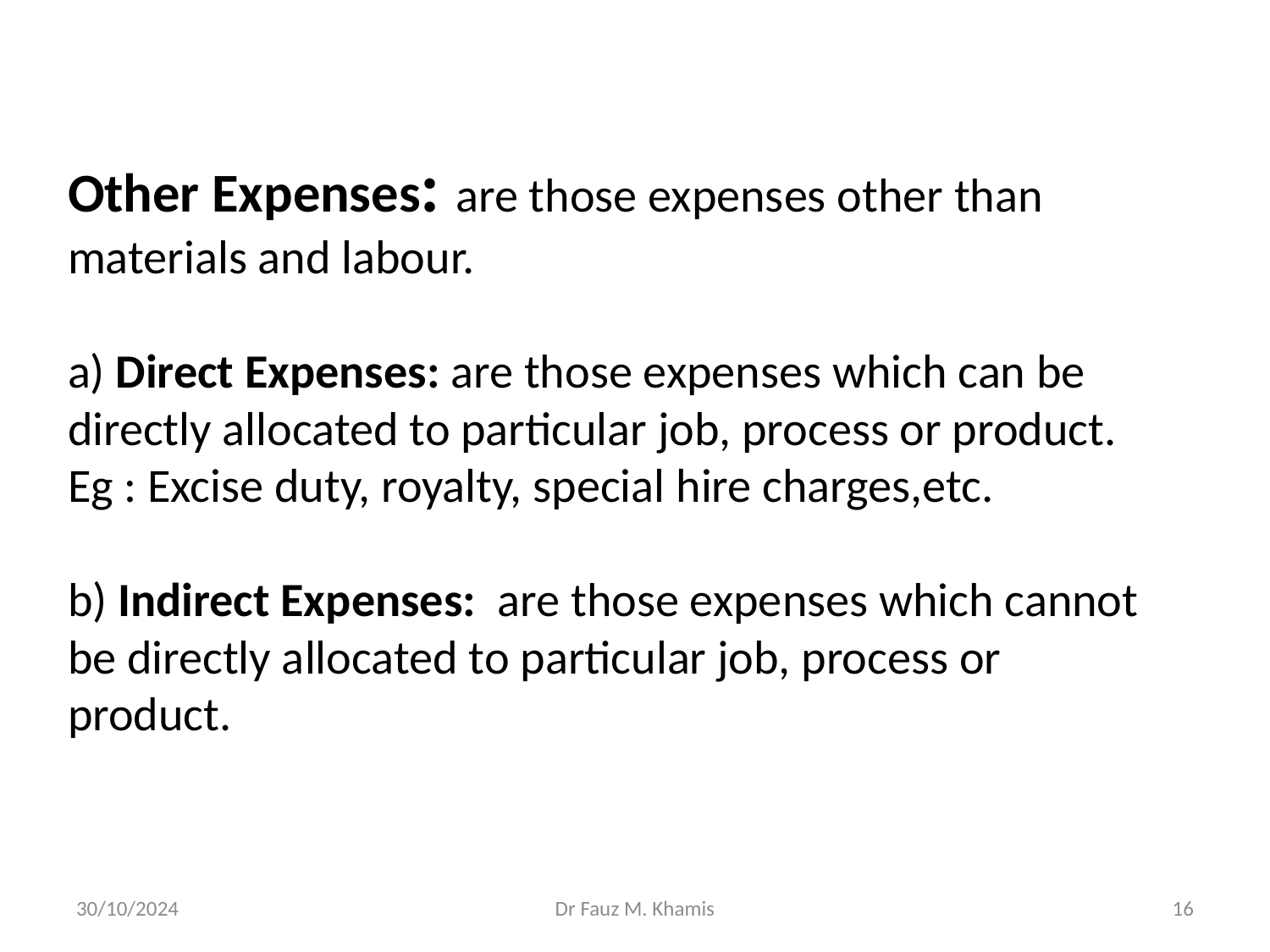

Other Expenses: are those expenses other than materials and labour.
a) Direct Expenses: are those expenses which can be directly allocated to particular job, process or product. Eg : Excise duty, royalty, special hire charges,etc.
b) Indirect Expenses:  are those expenses which cannot be directly allocated to particular job, process or product.
30/10/2024
Dr Fauz M. Khamis
16